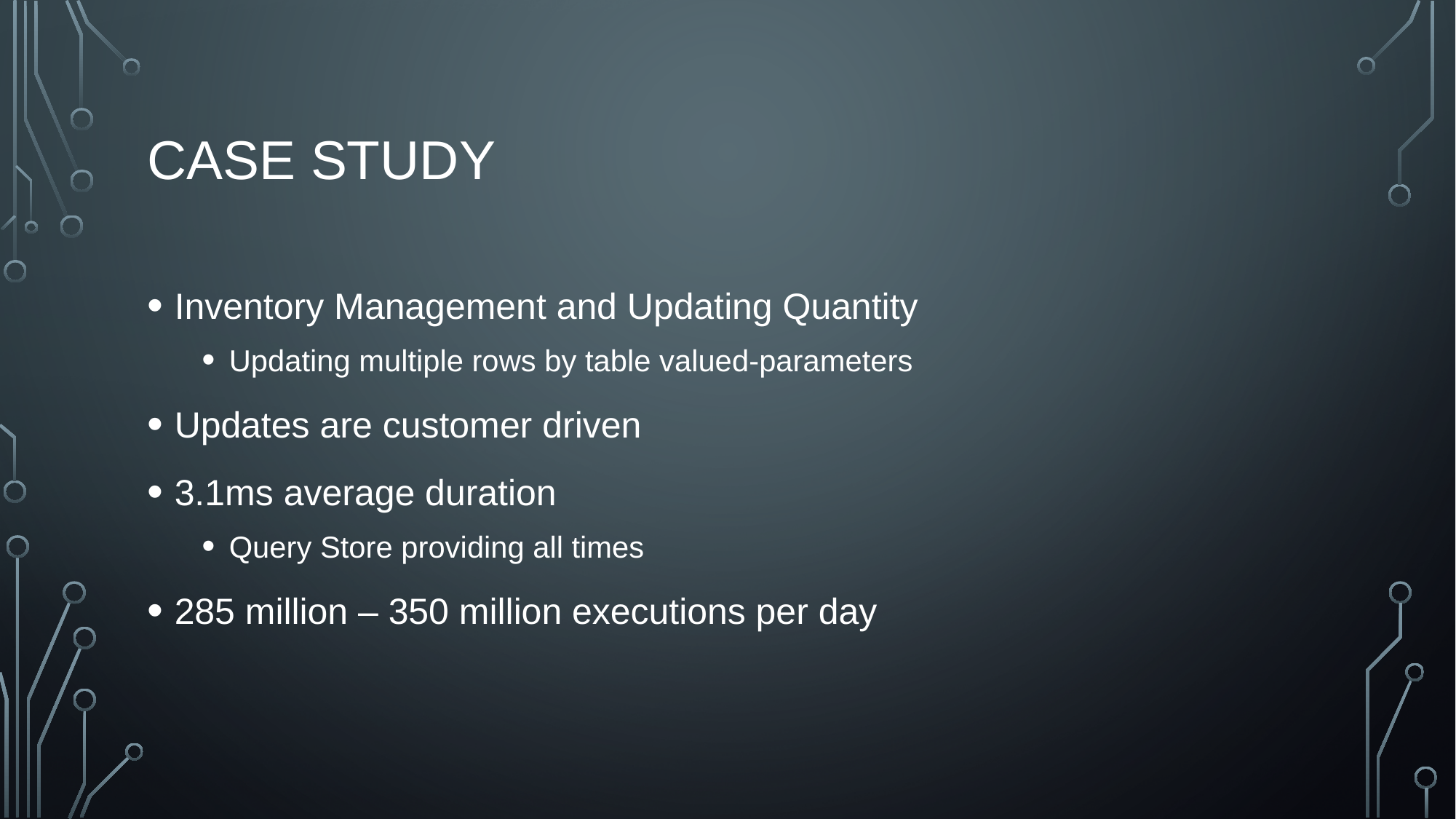

# Case study
Inventory Management and Updating Quantity
Updating multiple rows by table valued-parameters
Updates are customer driven
3.1ms average duration
Query Store providing all times
285 million – 350 million executions per day